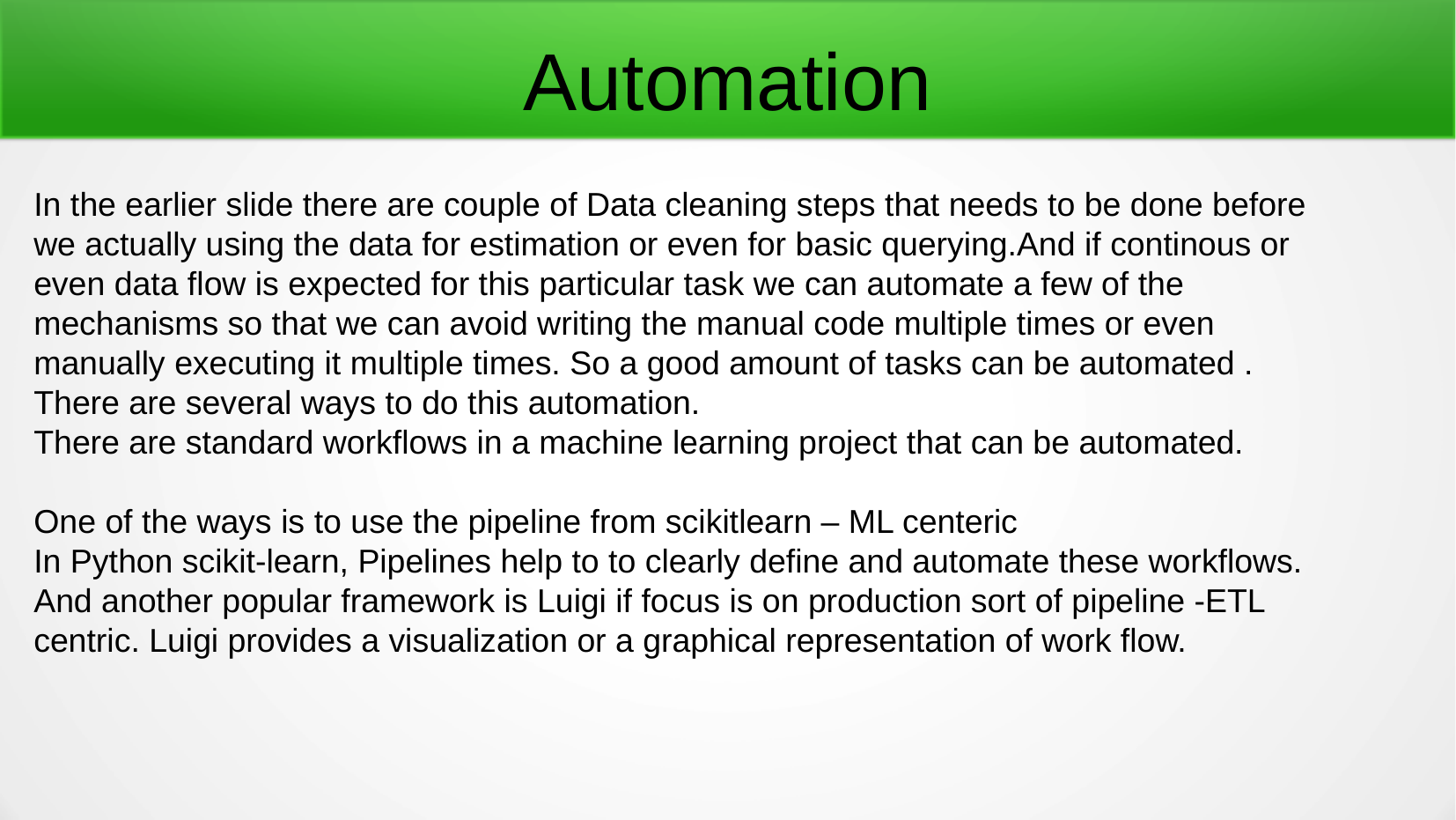

Automation
In the earlier slide there are couple of Data cleaning steps that needs to be done before we actually using the data for estimation or even for basic querying.And if continous or even data flow is expected for this particular task we can automate a few of the mechanisms so that we can avoid writing the manual code multiple times or even manually executing it multiple times. So a good amount of tasks can be automated .
There are several ways to do this automation.
There are standard workflows in a machine learning project that can be automated.

One of the ways is to use the pipeline from scikitlearn – ML centeric
In Python scikit-learn, Pipelines help to to clearly define and automate these workflows.
And another popular framework is Luigi if focus is on production sort of pipeline -ETL centric. Luigi provides a visualization or a graphical representation of work flow.